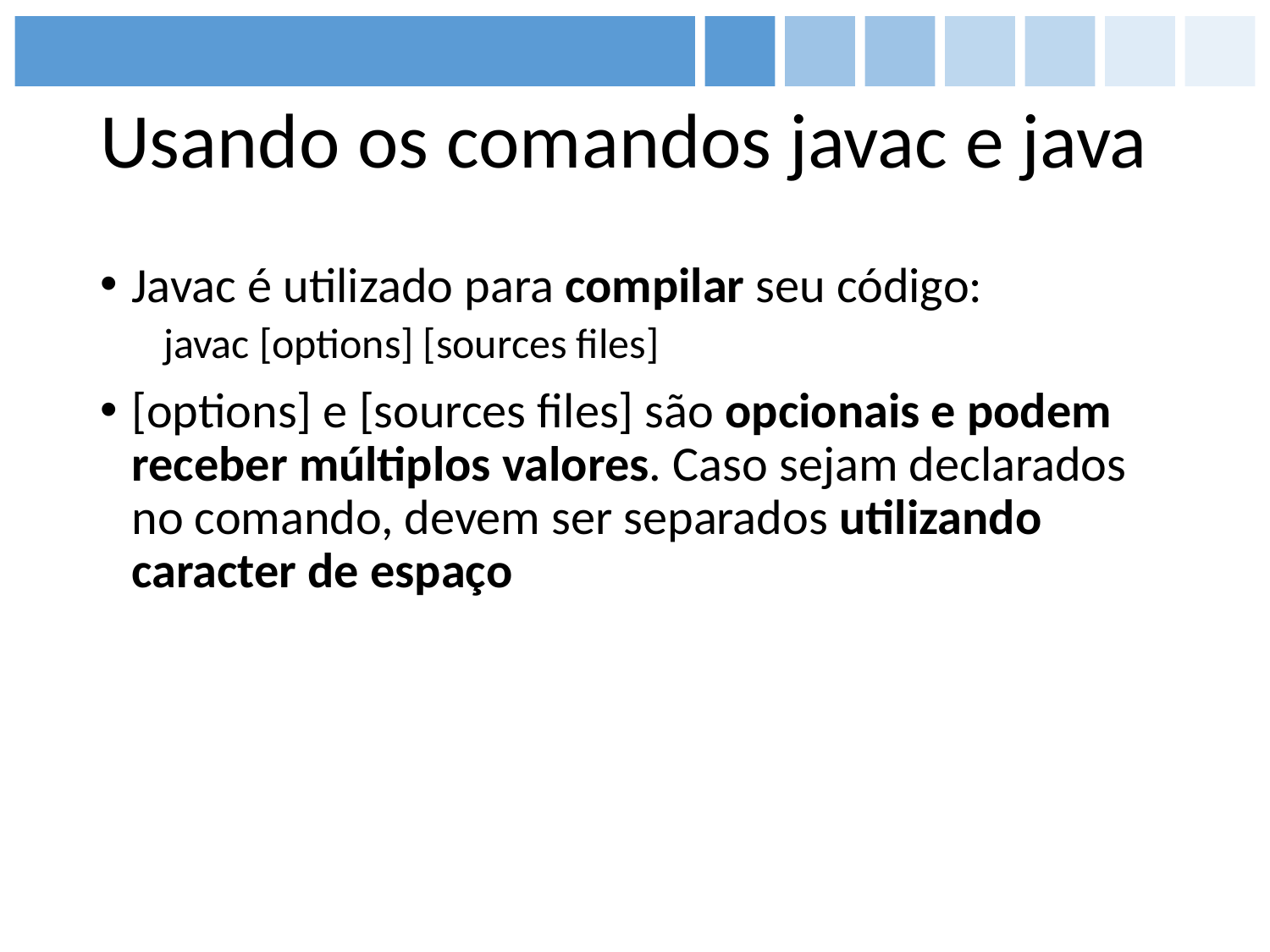

# Usando os comandos javac e java
Javac é utilizado para compilar seu código:
javac [options] [sources files]
[options] e [sources files] são opcionais e podem receber múltiplos valores. Caso sejam declarados no comando, devem ser separados utilizando caracter de espaço